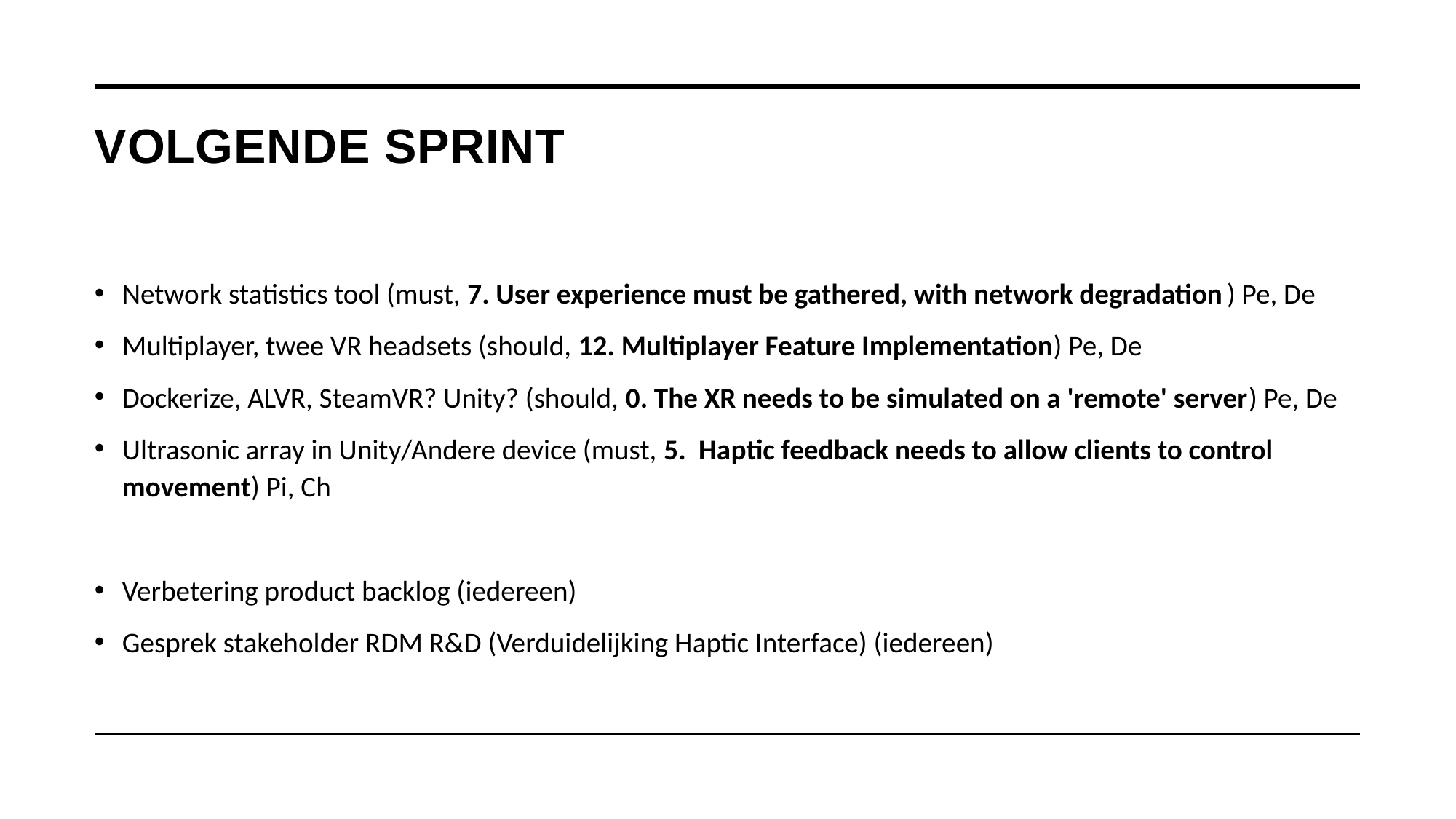

# Volgende Sprint

Network statistics tool (must, 7. User experience must be gathered, with network degradation ) Pe, De
Multiplayer, twee VR headsets (should, 12. Multiplayer Feature Implementation) Pe, De
Dockerize, ALVR, SteamVR? Unity? (should, 0. The XR needs to be simulated on a 'remote' server) Pe, De
Ultrasonic array in Unity/Andere device (must, 5.  Haptic feedback needs to allow clients to control movement) Pi, Ch

Verbetering product backlog (iedereen)
Gesprek stakeholder RDM R&D (Verduidelijking Haptic Interface) (iedereen)